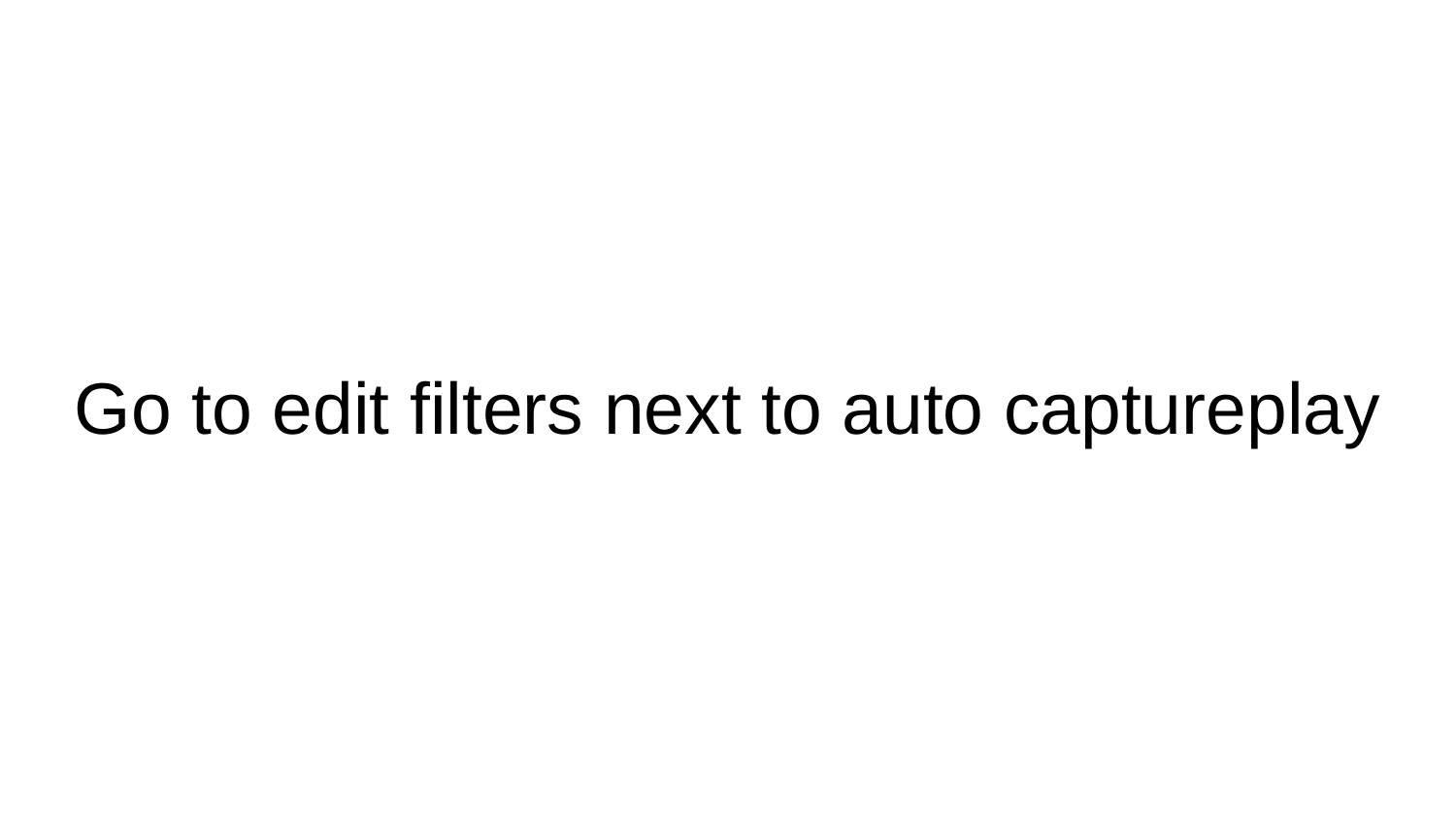

# Go to edit filters next to auto captureplay